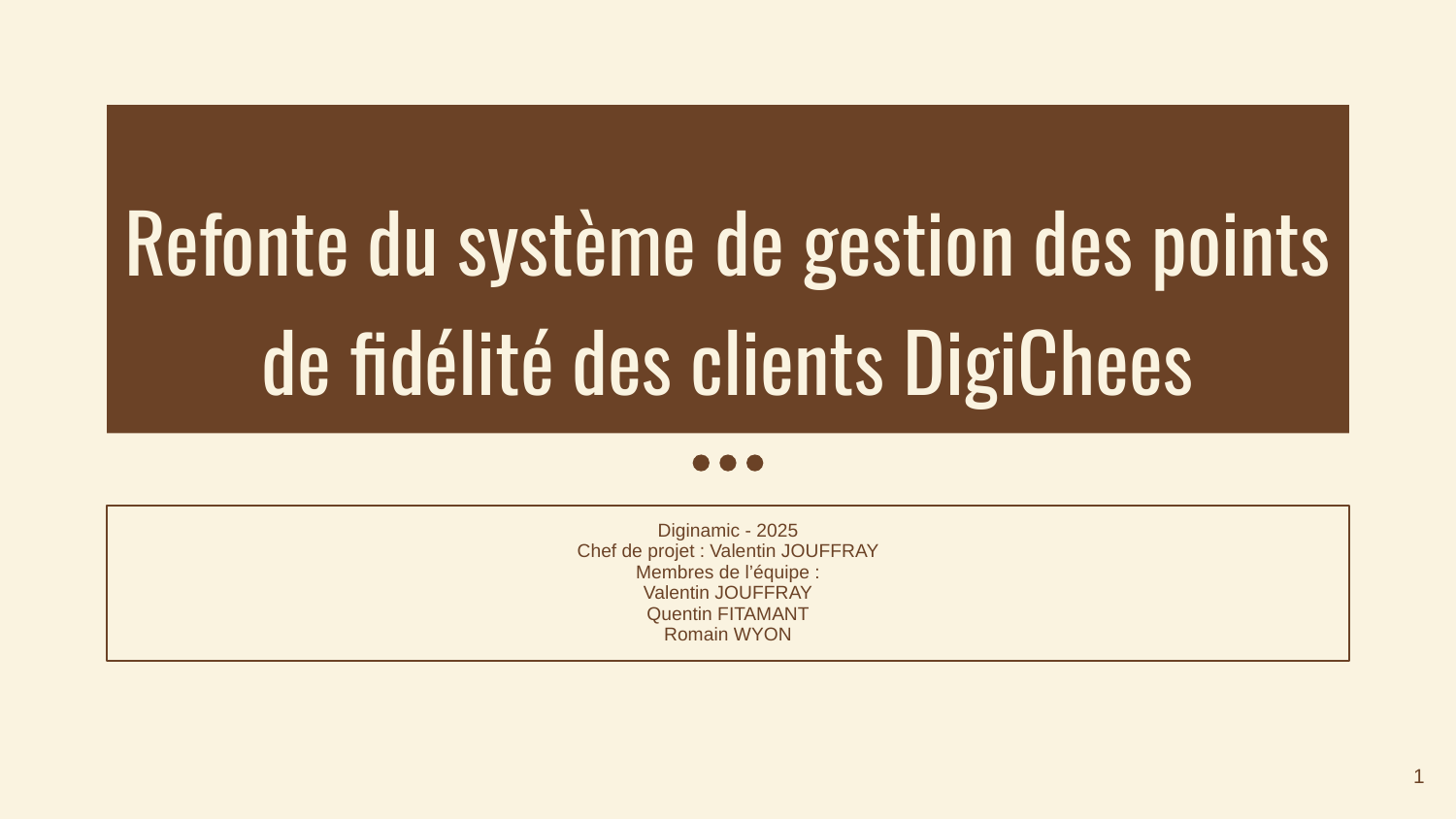

# Refonte du système de gestion des points de fidélité des clients DigiChees
Diginamic - 2025
Chef de projet : Valentin JOUFFRAY
Membres de l’équipe :
Valentin JOUFFRAY
Quentin FITAMANT
Romain WYON
1